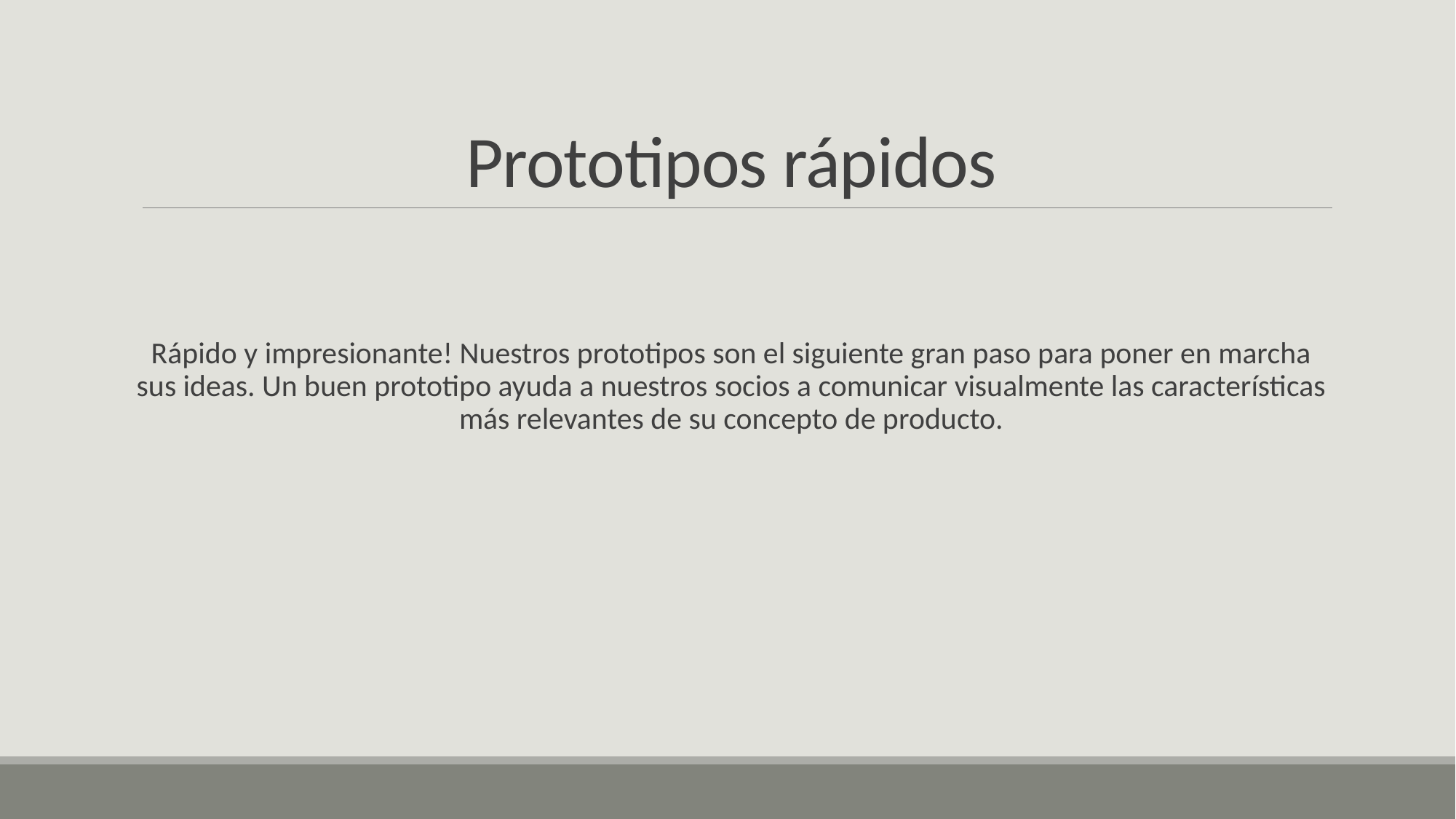

# Prototipos rápidos

Rápido y impresionante! Nuestros prototipos son el siguiente gran paso para poner en marcha sus ideas. Un buen prototipo ayuda a nuestros socios a comunicar visualmente las características más relevantes de su concepto de producto.